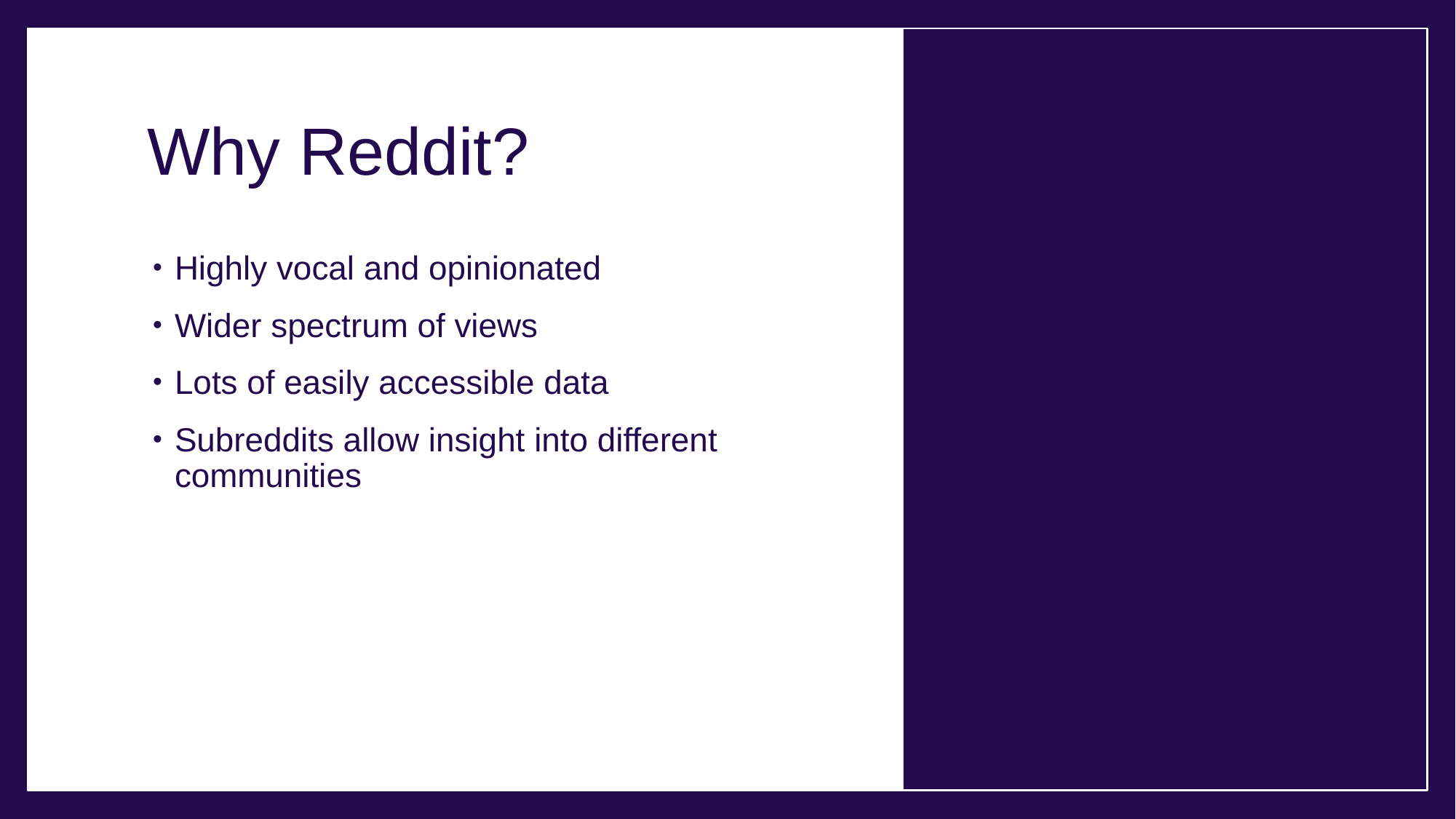

# Why Reddit?
Highly vocal and opinionated
Wider spectrum of views
Lots of easily accessible data
Subreddits allow insight into different communities